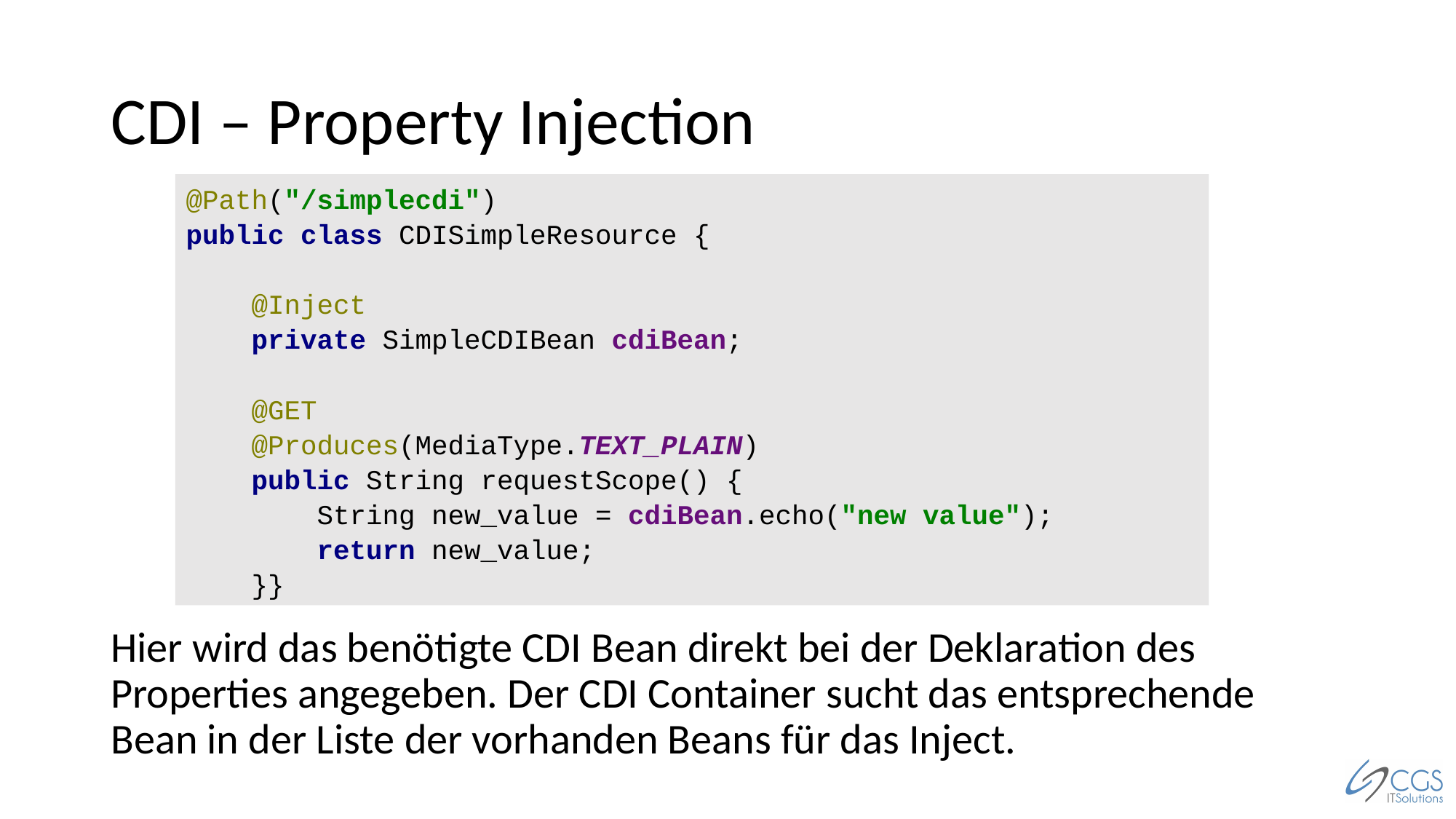

# CDI – Property Injection
@Path("/simplecdi")
public class CDISimpleResource {
    @Inject
    private SimpleCDIBean cdiBean;
    @GET
    @Produces(MediaType.TEXT_PLAIN)
    public String requestScope() {
        String new_value = cdiBean.echo("new value");
        return new_value;
    }}
Hier wird das benötigte CDI Bean direkt bei der Deklaration des Properties angegeben. Der CDI Container sucht das entsprechende Bean in der Liste der vorhanden Beans für das Inject.